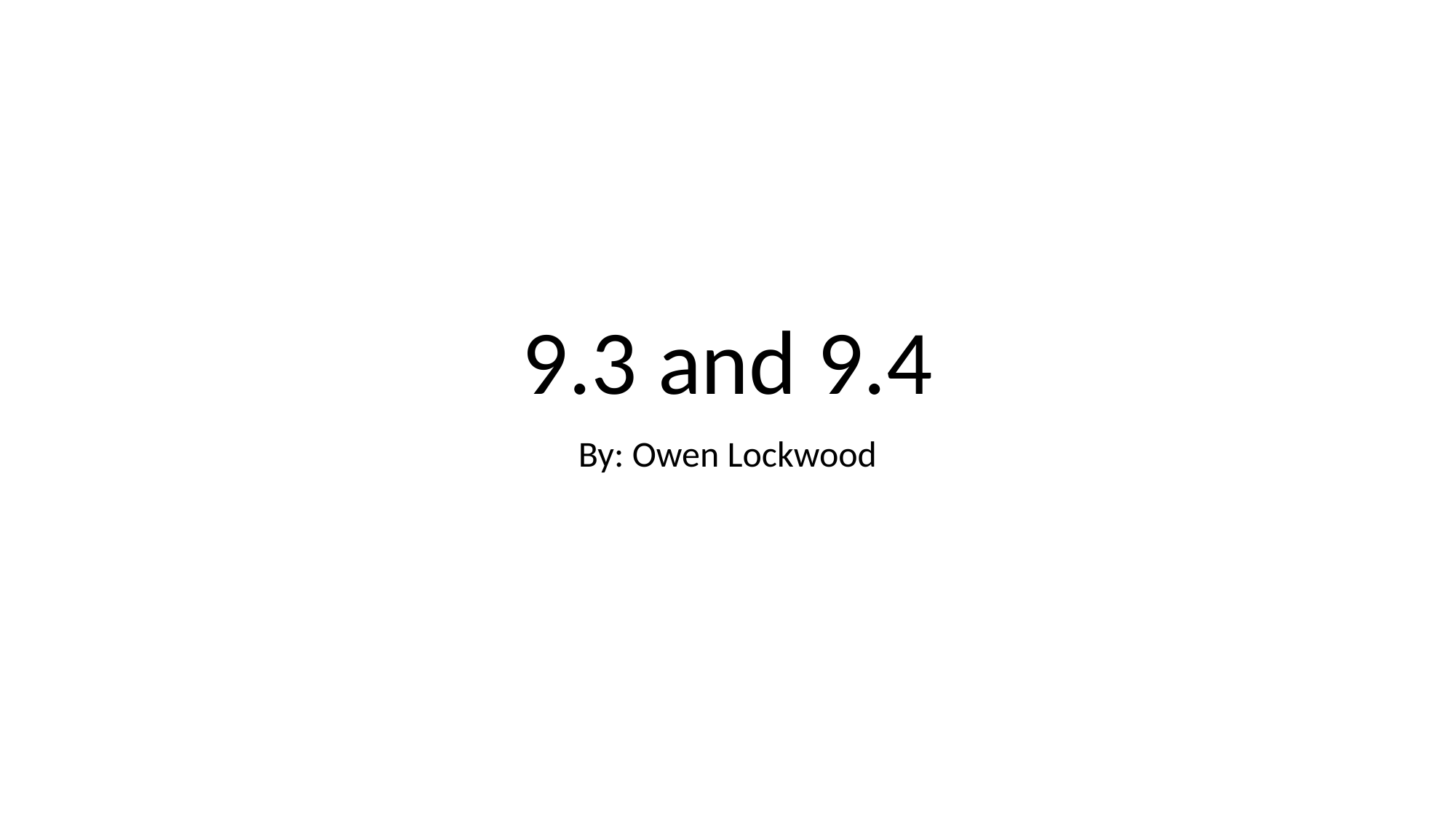

# 9.3 and 9.4
By: Owen Lockwood